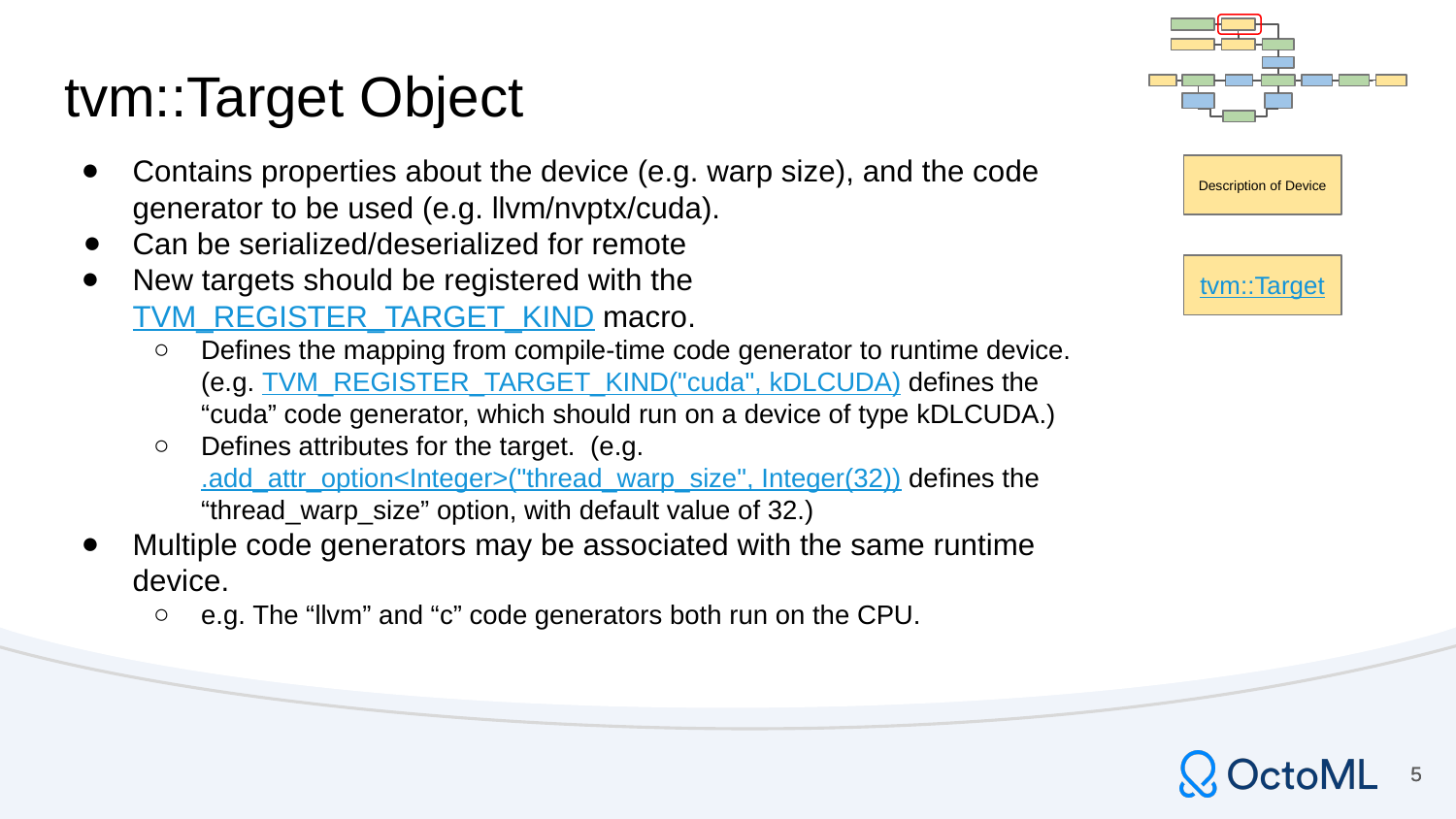

# tvm::Target Object
Contains properties about the device (e.g. warp size), and the code generator to be used (e.g. llvm/nvptx/cuda).
Can be serialized/deserialized for remote
New targets should be registered with the TVM_REGISTER_TARGET_KIND macro.
Defines the mapping from compile-time code generator to runtime device. (e.g. TVM_REGISTER_TARGET_KIND("cuda", kDLCUDA) defines the “cuda” code generator, which should run on a device of type kDLCUDA.)
Defines attributes for the target.  (e.g. .add_attr_option<Integer>("thread_warp_size", Integer(32)) defines the “thread_warp_size” option, with default value of 32.)
Multiple code generators may be associated with the same runtime device.
e.g. The “llvm” and “c” code generators both run on the CPU.
Description of Device
tvm::Target
5
5